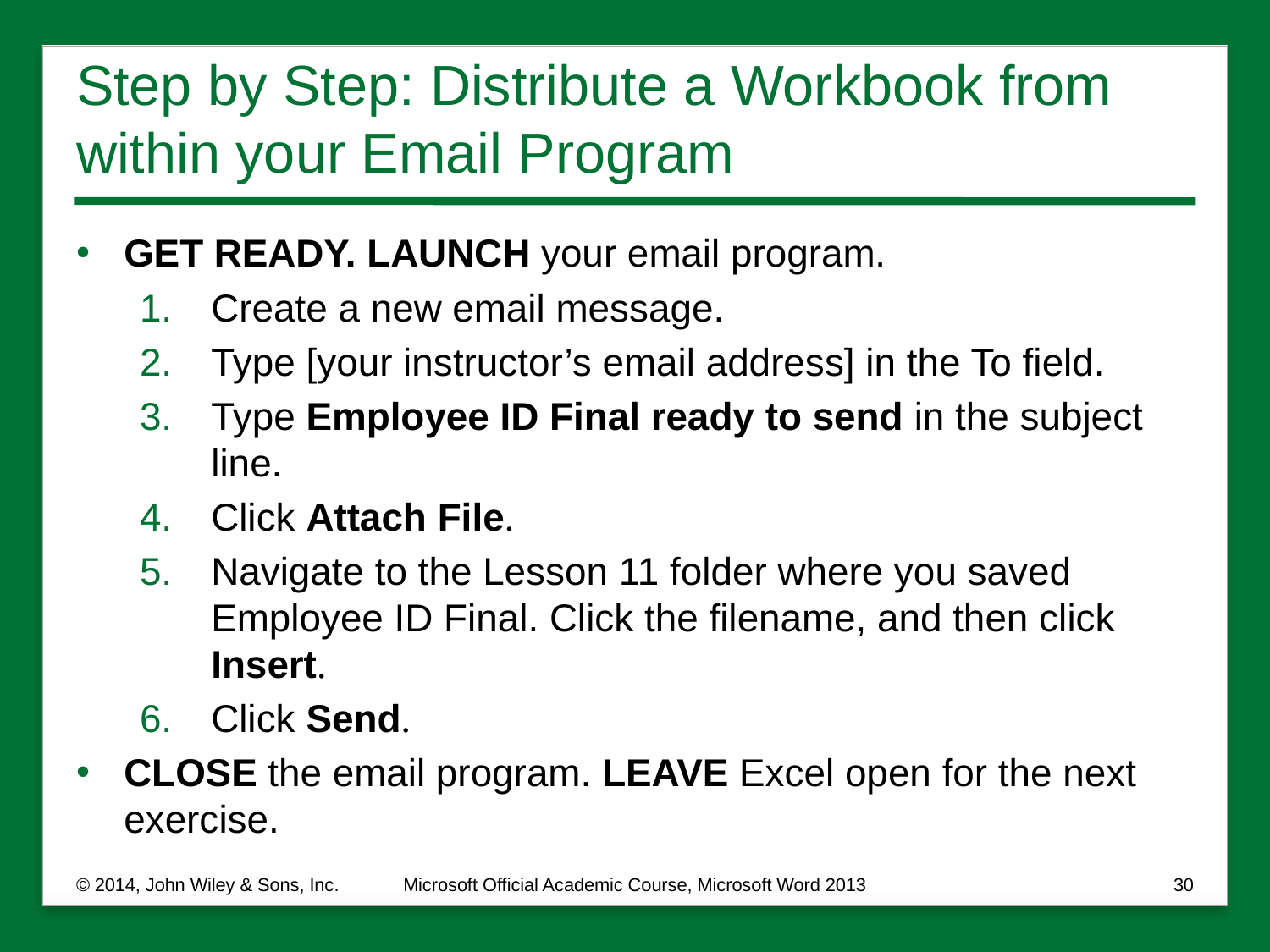

# Step by Step: Distribute a Workbook from within your Email Program
GET READY. LAUNCH your email program.
Create a new email message.
Type [your instructor’s email address] in the To field.
Type Employee ID Final ready to send in the subject line.
Click Attach File.
Navigate to the Lesson 11 folder where you saved Employee ID Final. Click the filename, and then click Insert.
Click Send.
CLOSE the email program. LEAVE Excel open for the next exercise.
© 2014, John Wiley & Sons, Inc.
Microsoft Official Academic Course, Microsoft Word 2013
30